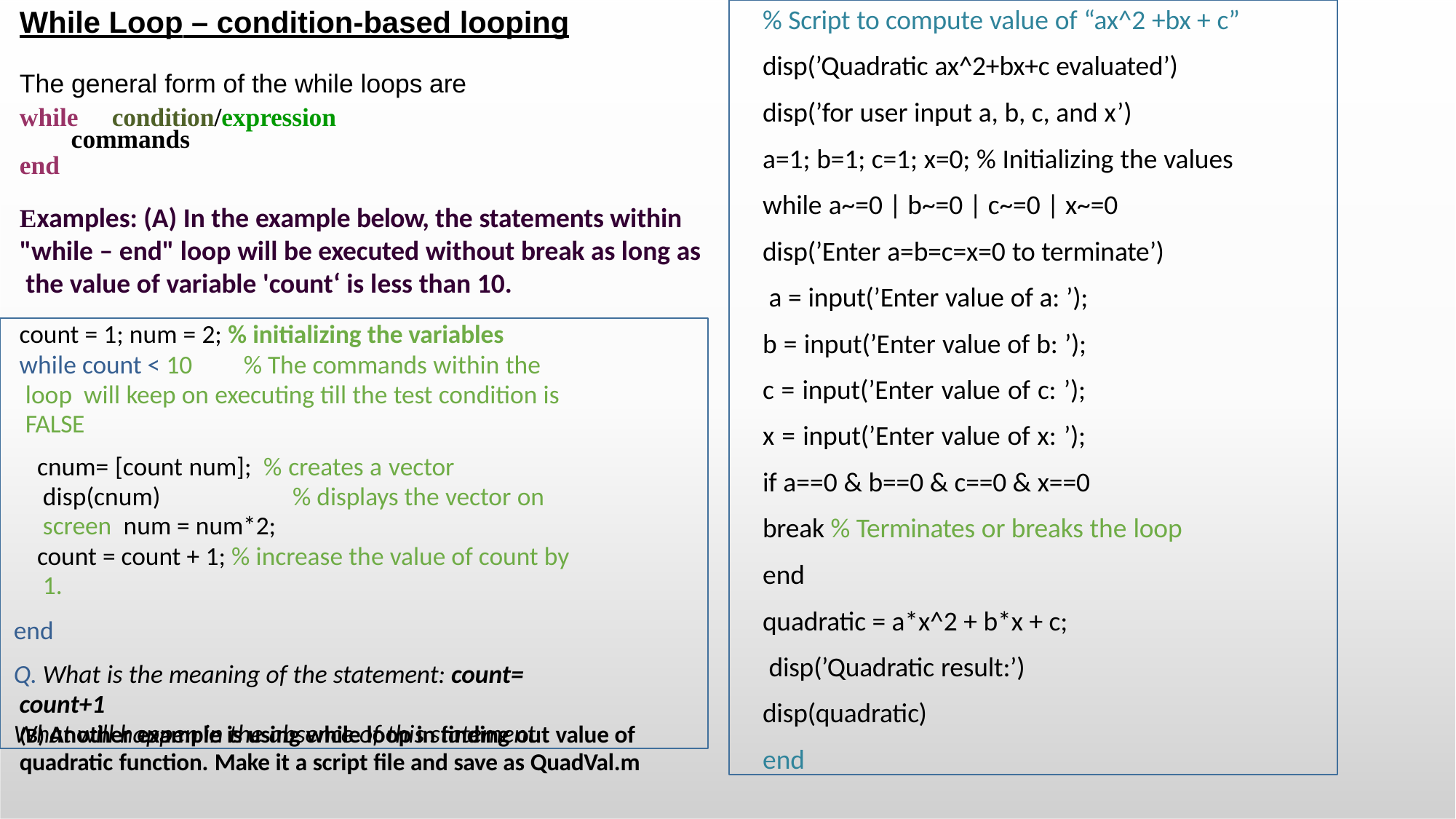

% Script to compute value of “ax^2 +bx + c”
disp(’Quadratic ax^2+bx+c evaluated’)
disp(’for user input a, b, c, and x’)
a=1; b=1; c=1; x=0; % Initializing the values
while a~=0 | b~=0 | c~=0 | x~=0  disp(’Enter a=b=c=x=0 to terminate’)  a = input(’Enter value of a: ’);
b = input(’Enter value of b: ’);  c = input(’Enter value of c: ’);  x = input(’Enter value of x: ’);  if a==0 & b==0 & c==0 & x==0
break % Terminates or breaks the loop  end
quadratic = a*x^2 + b*x + c;  disp(’Quadratic result:’)  disp(quadratic)
end
# While Loop – condition-based looping
The general form of the while loops are
while	condition/expression
commands
end
Examples: (A) In the example below, the statements within  "while – end" loop will be executed without break as long as  the value of variable 'count‘ is less than 10.
count = 1; num = 2; % initializing the variables
while count < 10	% The commands within the loop  will keep on executing till the test condition is FALSE
cnum= [count num]; % creates a vector  disp(cnum)	% displays the vector on screen  num = num*2;
count = count + 1; % increase the value of count by 1.
end
Q. What is the meaning of the statement: count= count+1
What will happen in the absence of this statement.
(B) Another example is using while loop in finding out value of  quadratic function. Make it a script file and save as QuadVal.m